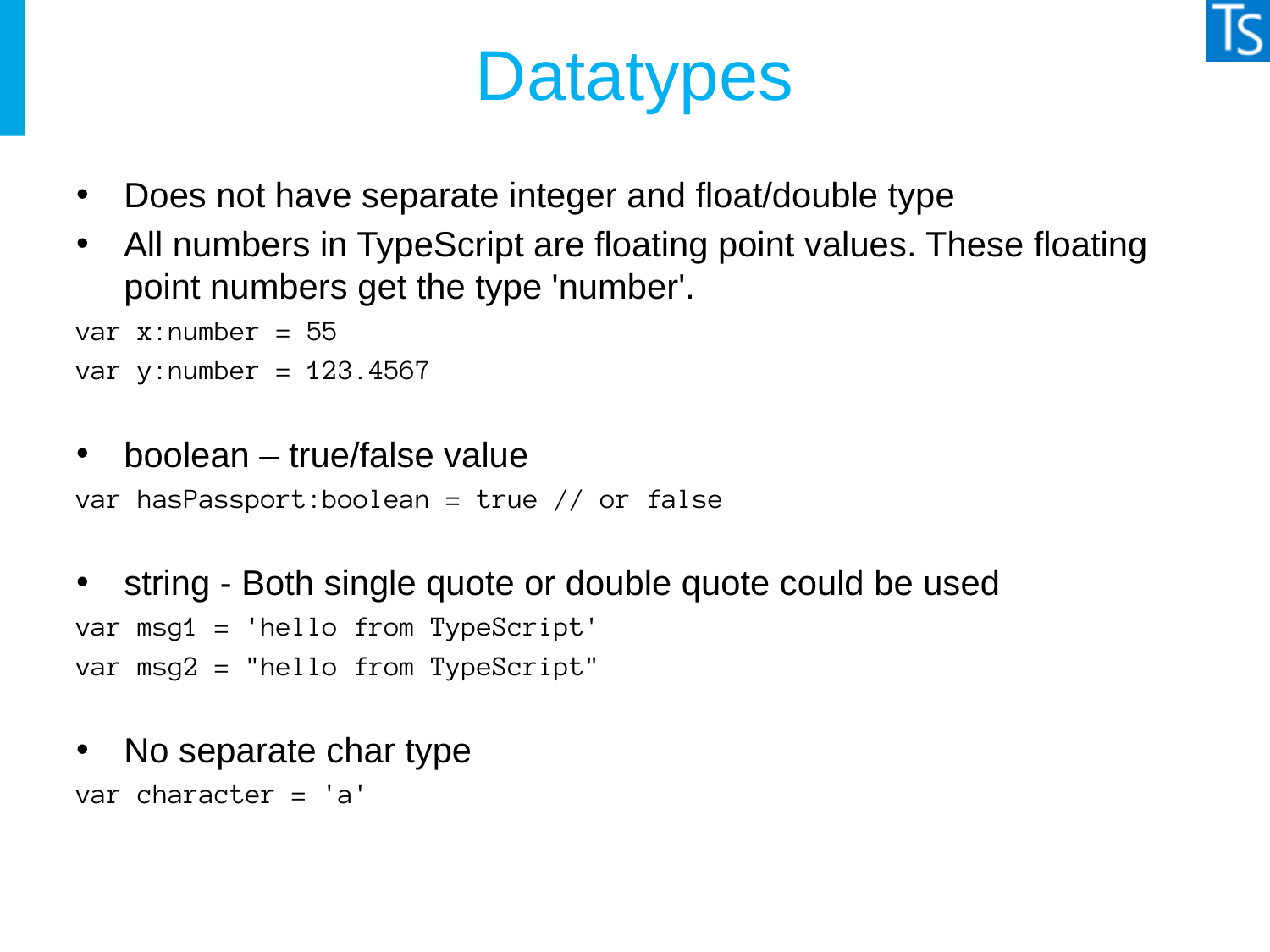

# Datatypes
Does not have separate integer and float/double type
All numbers in TypeScript are floating point values. These floating point numbers get the type 'number'.
var x:number = 55
var y:number = 123.4567

boolean – true/false value
var hasPassport:boolean = true // or false

string - Both single quote or double quote could be used
var msg1 = 'hello from TypeScript'
var msg2 = "hello from TypeScript"

No separate char type
var character = 'a'